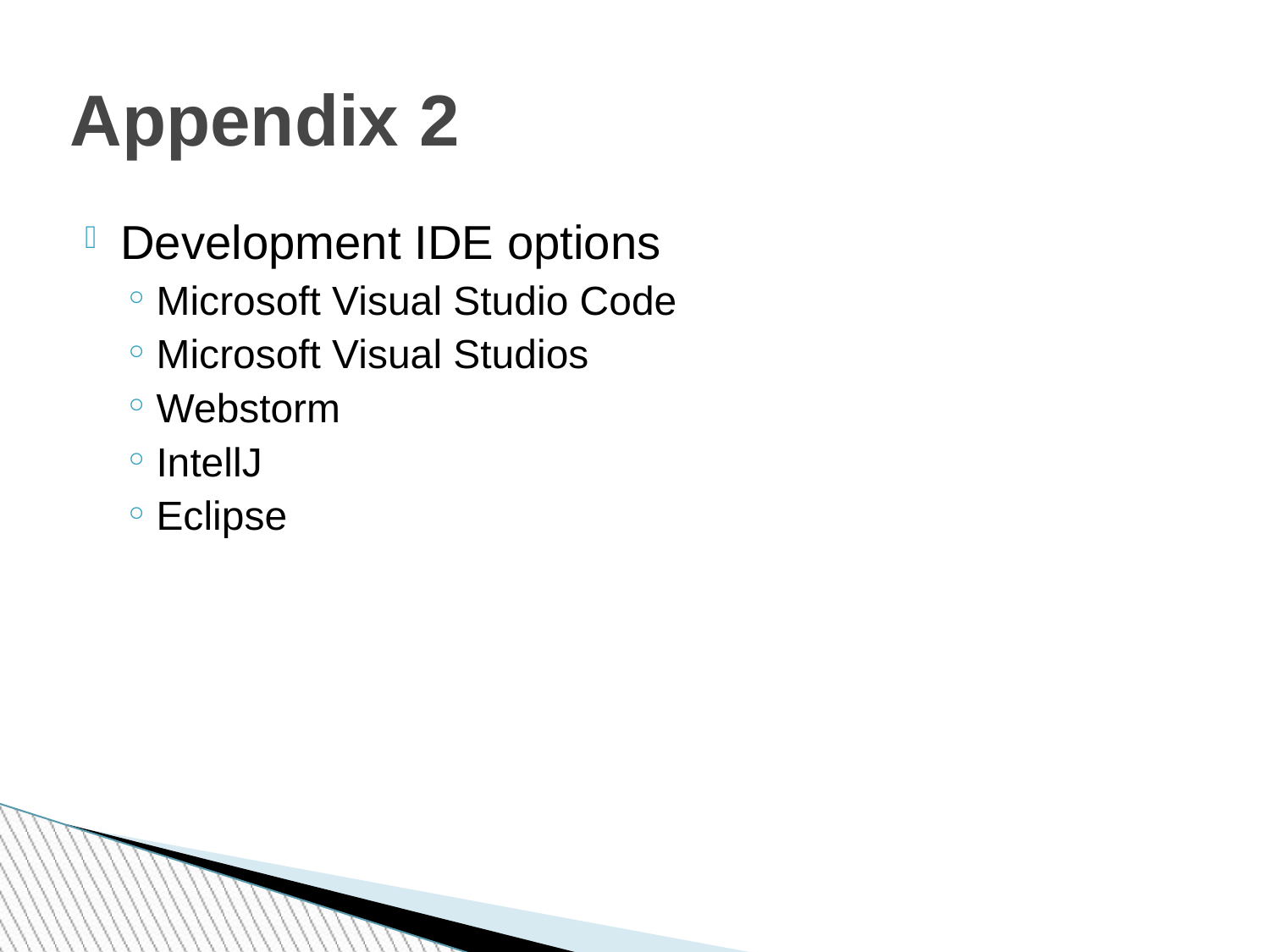

# Appendix 2
Development IDE options
Microsoft Visual Studio Code
Microsoft Visual Studios
Webstorm
IntellJ
Eclipse